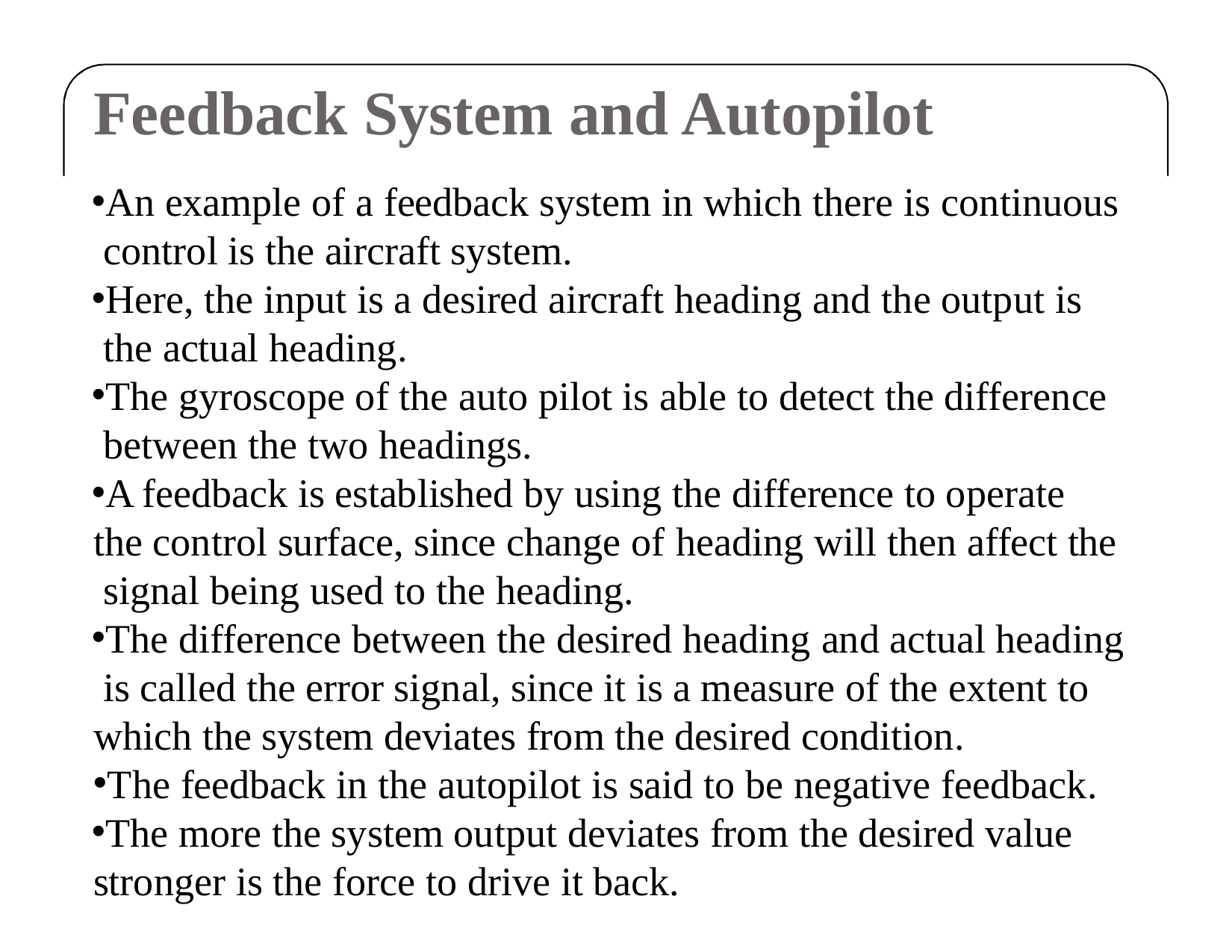

# Feedback System and Autopilot
An example of a feedback system in which there is continuous  control is the aircraft system.
Here, the input is a desired aircraft heading and the output is  the actual heading.
The gyroscope of the auto pilot is able to detect the difference  between the two headings.
A feedback is established by using the difference to operate  the control surface, since change of heading will then affect the  signal being used to the heading.
The difference between the desired heading and actual heading  is called the error signal, since it is a measure of the extent to  which the system deviates from the desired condition.
The feedback in the autopilot is said to be negative feedback.
The more the system output deviates from the desired value  stronger is the force to drive it back.